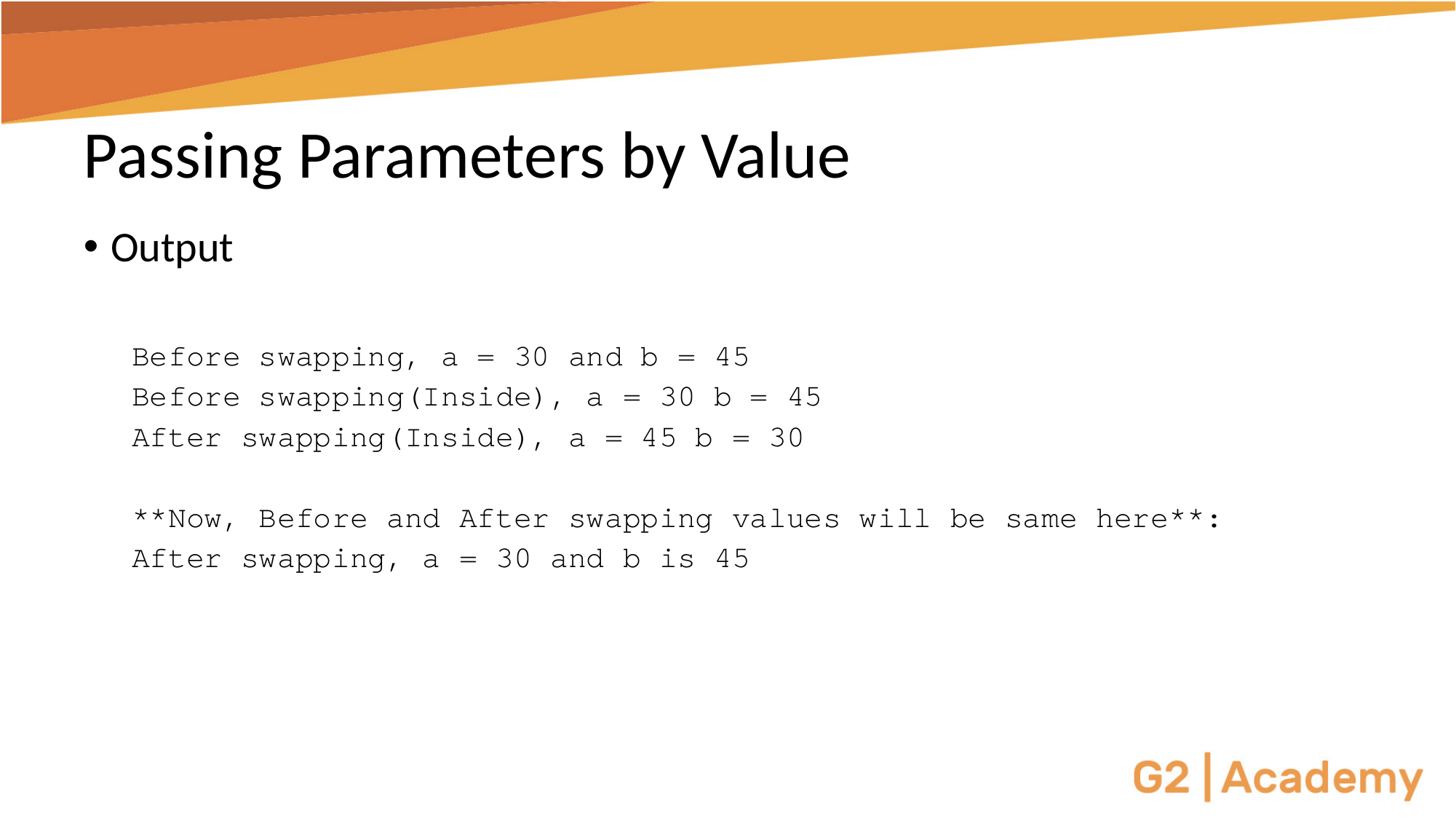

# Passing Parameters by Value
Output

Before swapping, a = 30 and b = 45
Before swapping(Inside), a = 30 b = 45
After swapping(Inside), a = 45 b = 30

**Now, Before and After swapping values will be same here**:
After swapping, a = 30 and b is 45